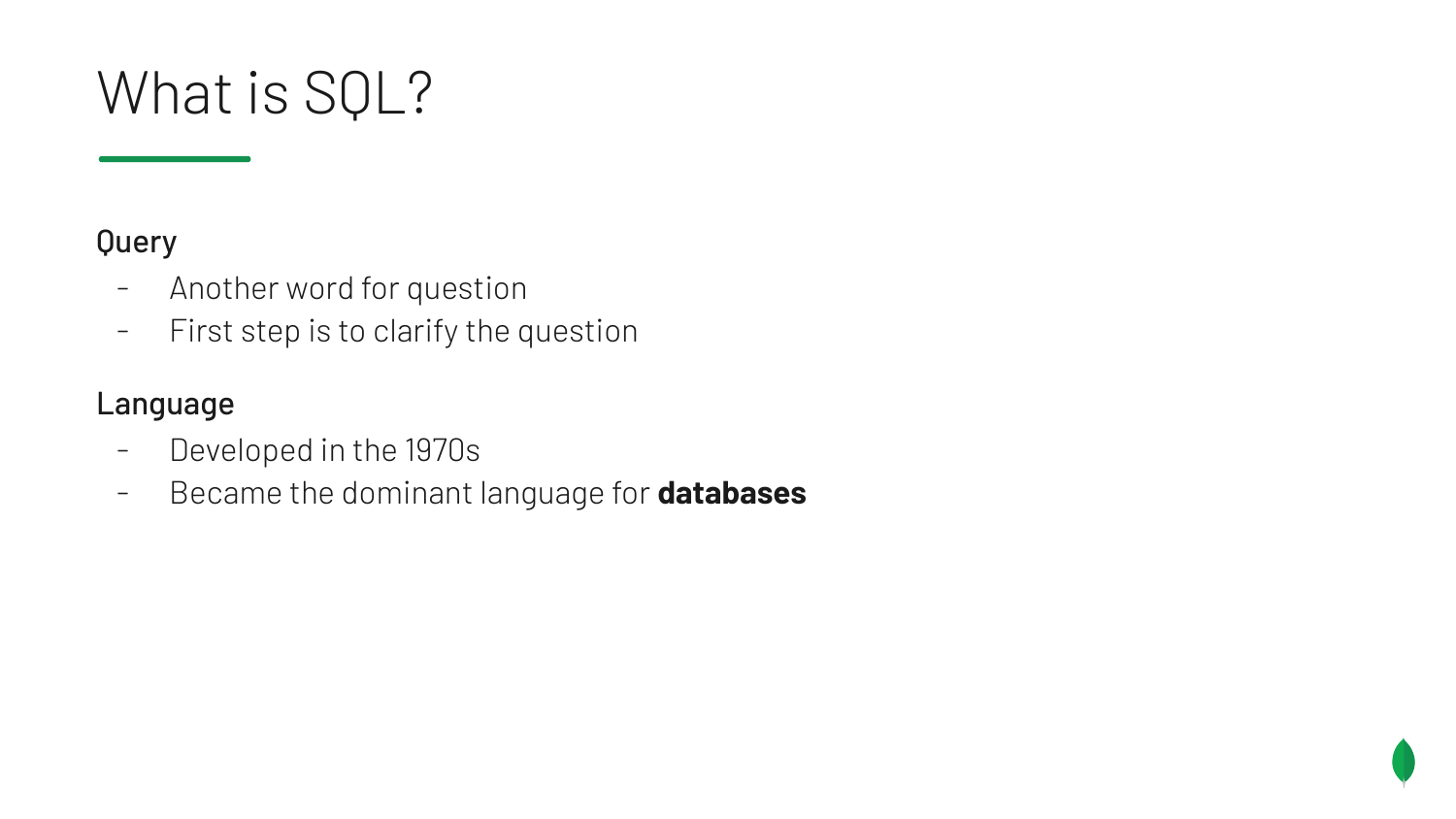

What is SQL?
Query
Another word for question
First step is to clarify the question
Language
Developed in the 1970s
Became the dominant language for databases